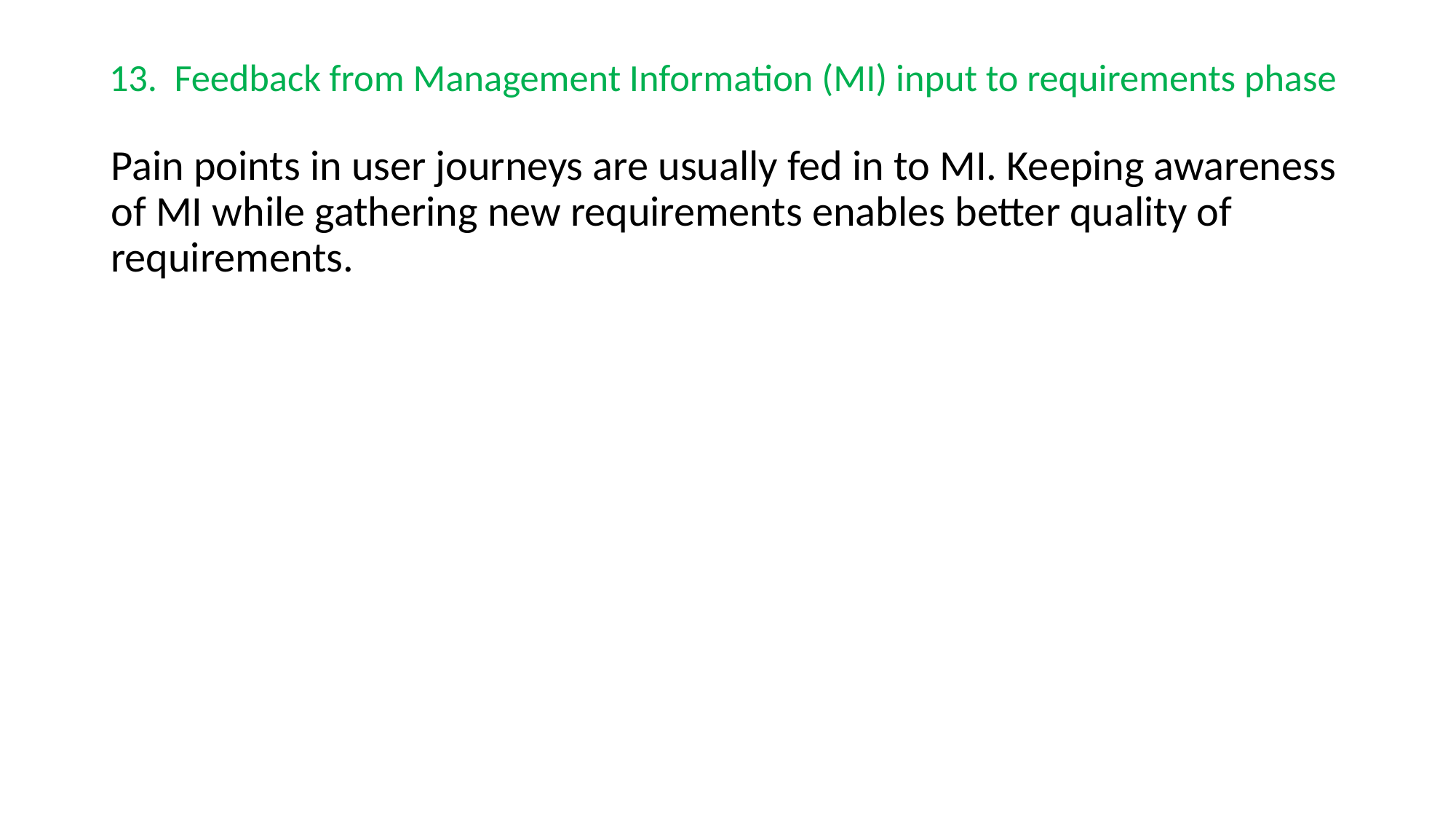

# 13.  Feedback from Management Information (MI) input to requirements phase
Pain points in user journeys are usually fed in to MI. Keeping awareness of MI while gathering new requirements enables better quality of requirements.